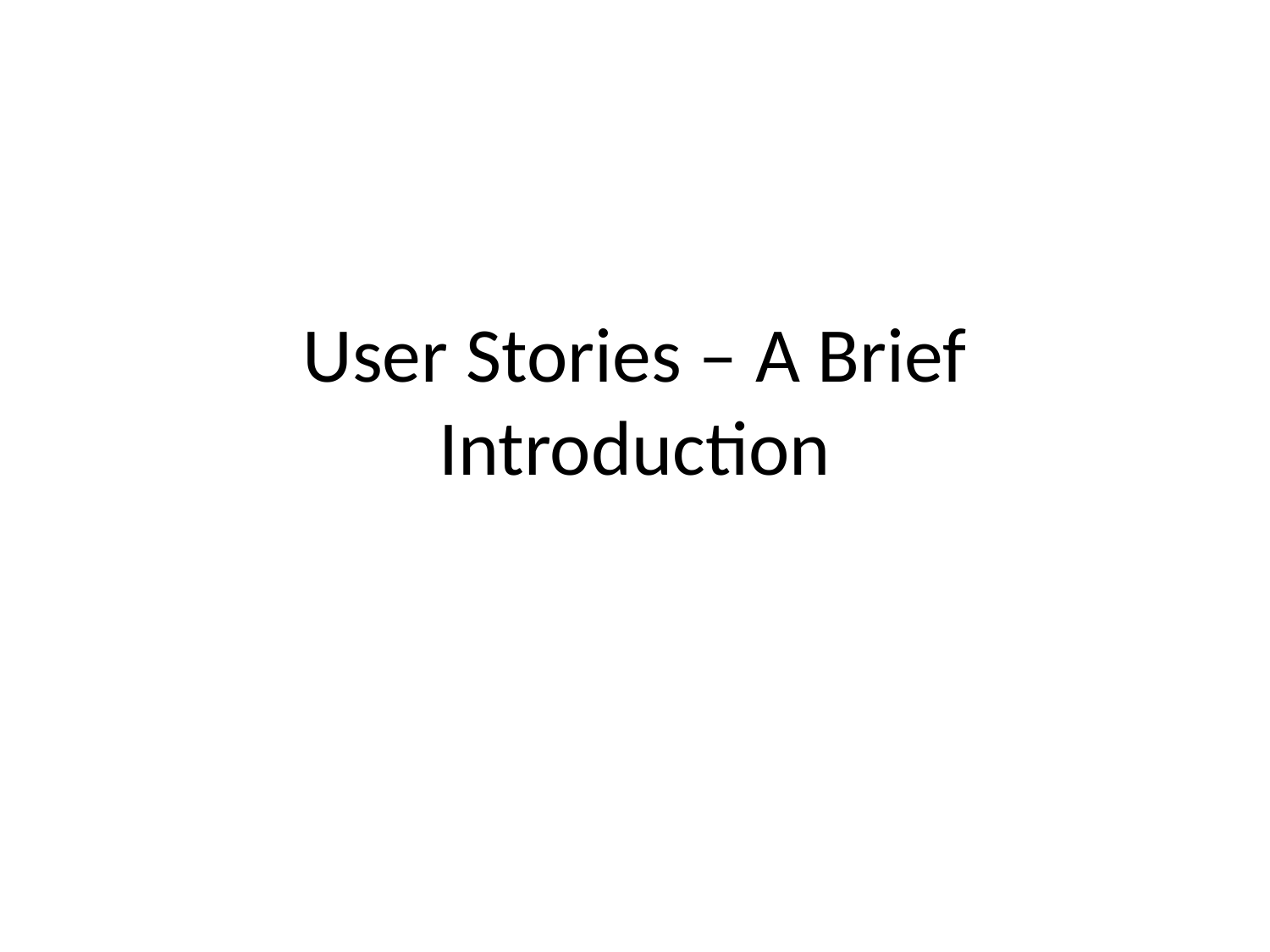

# User Stories – A Brief Introduction